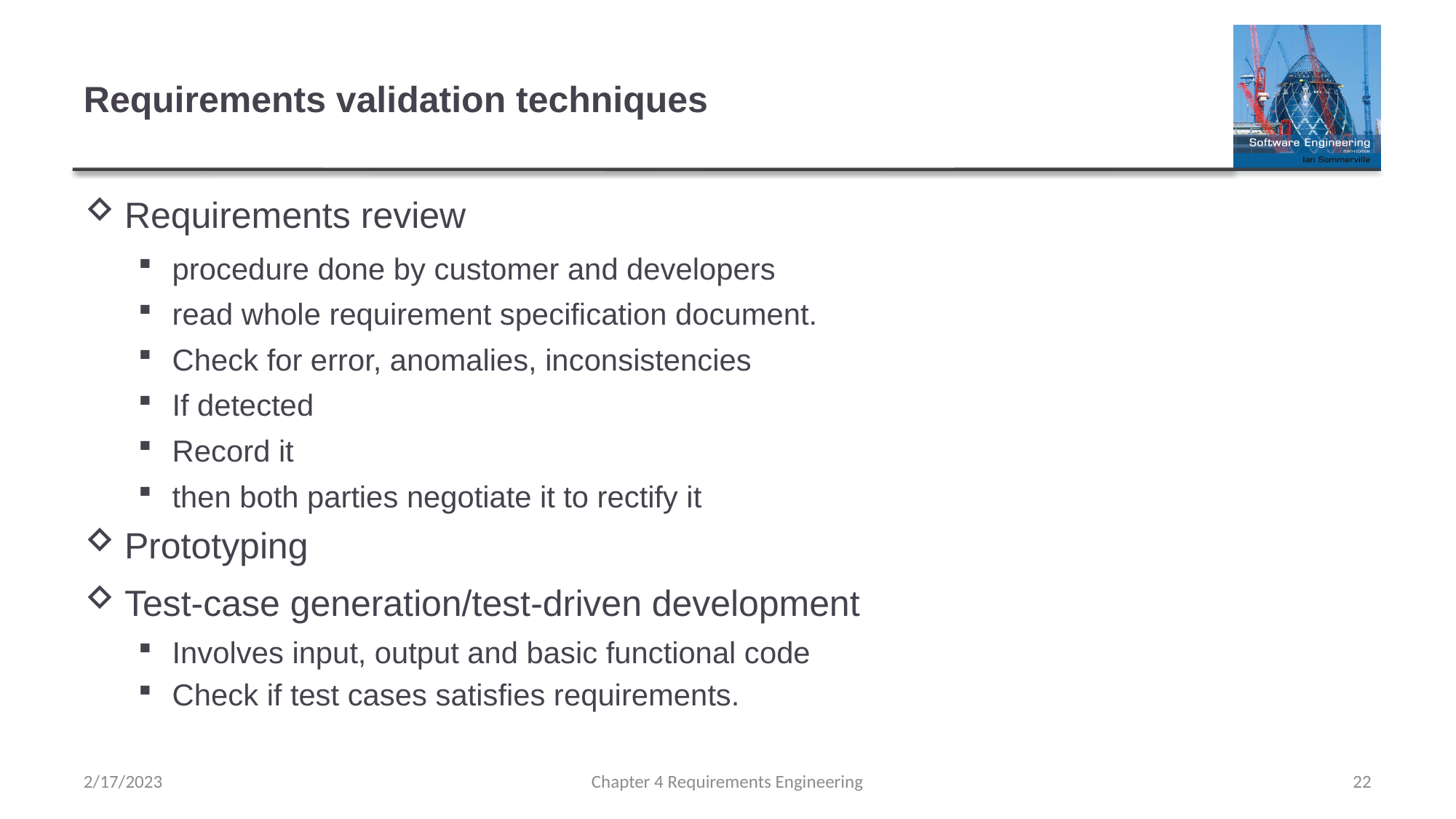

# Requirements validation techniques
Requirements review
procedure done by customer and developers
read whole requirement specification document.
Check for error, anomalies, inconsistencies
If detected
Record it
then both parties negotiate it to rectify it
Prototyping
Test-case generation/test-driven development
Involves input, output and basic functional code
Check if test cases satisfies requirements.

2/17/2023
Chapter 4 Requirements Engineering
22